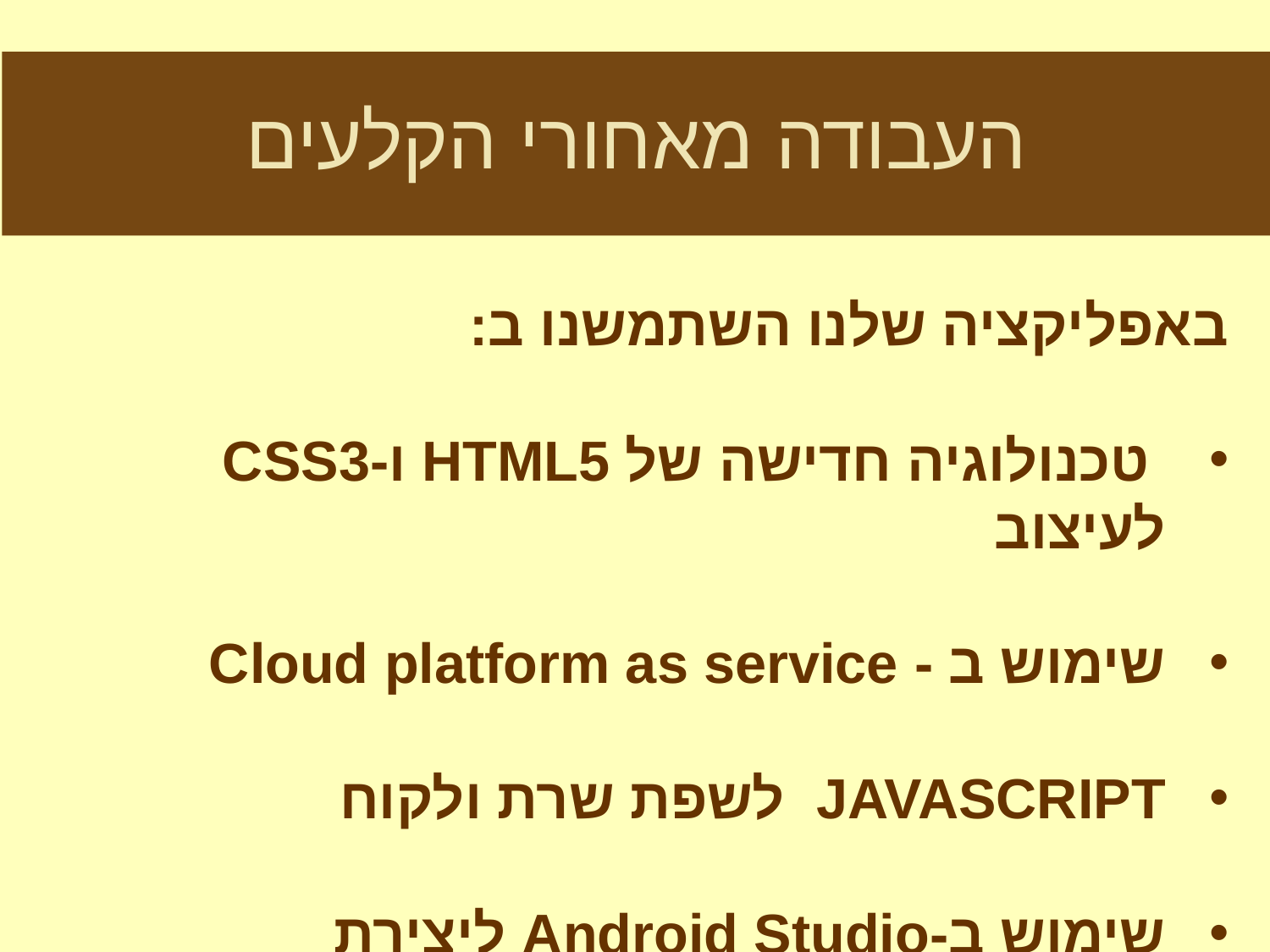

# העבודה מאחורי הקלעים
באפליקציה שלנו השתמשנו ב:

 טכנולוגיה חדישה של HTML5 ו-CSS3 לעיצוב

שימוש ב - Cloud platform as service

JAVASCRIPT  לשפת שרת ולקוח

שימוש ב-Android Studio ליצירת האפליקציה